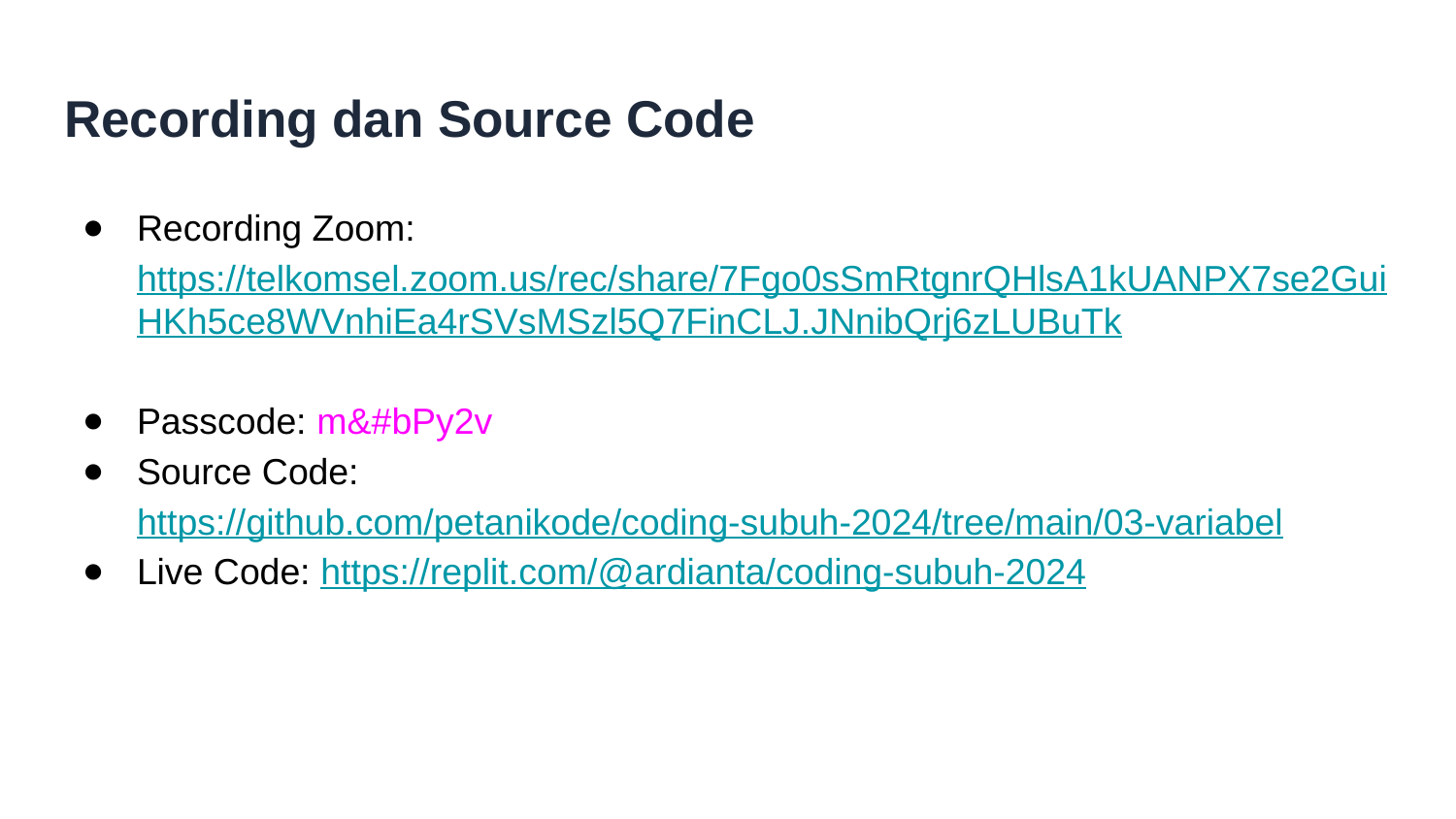

# Recording dan Source Code
Recording Zoom: https://telkomsel.zoom.us/rec/share/7Fgo0sSmRtgnrQHlsA1kUANPX7se2GuiHKh5ce8WVnhiEa4rSVsMSzl5Q7FinCLJ.JNnibQrj6zLUBuTk
Passcode: m&#bPy2v
Source Code: https://github.com/petanikode/coding-subuh-2024/tree/main/03-variabel
Live Code: https://replit.com/@ardianta/coding-subuh-2024